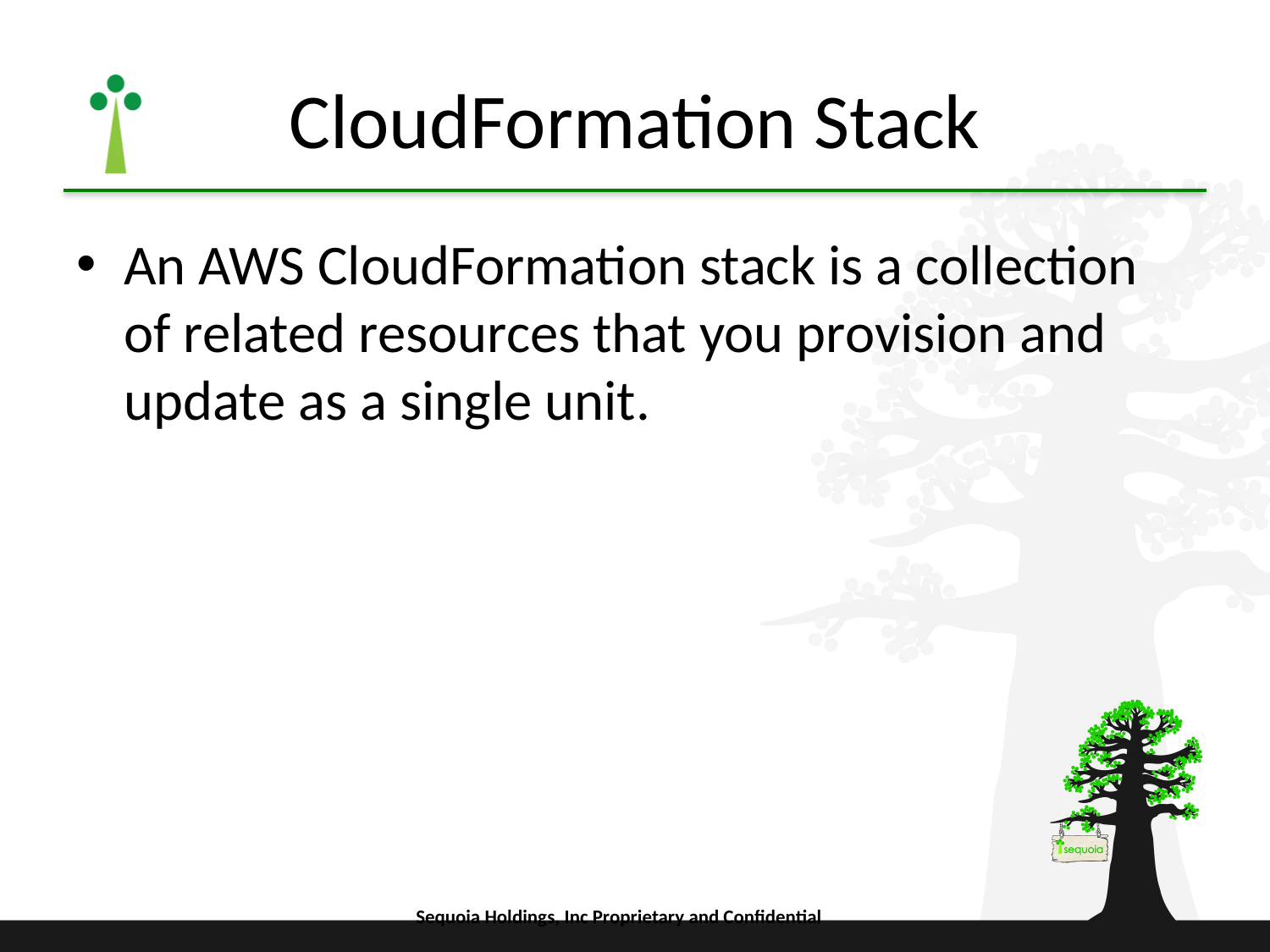

# CloudFormation Stack
An AWS CloudFormation stack is a collection of related resources that you provision and update as a single unit.
Sequoia Holdings, Inc Proprietary and Confidential